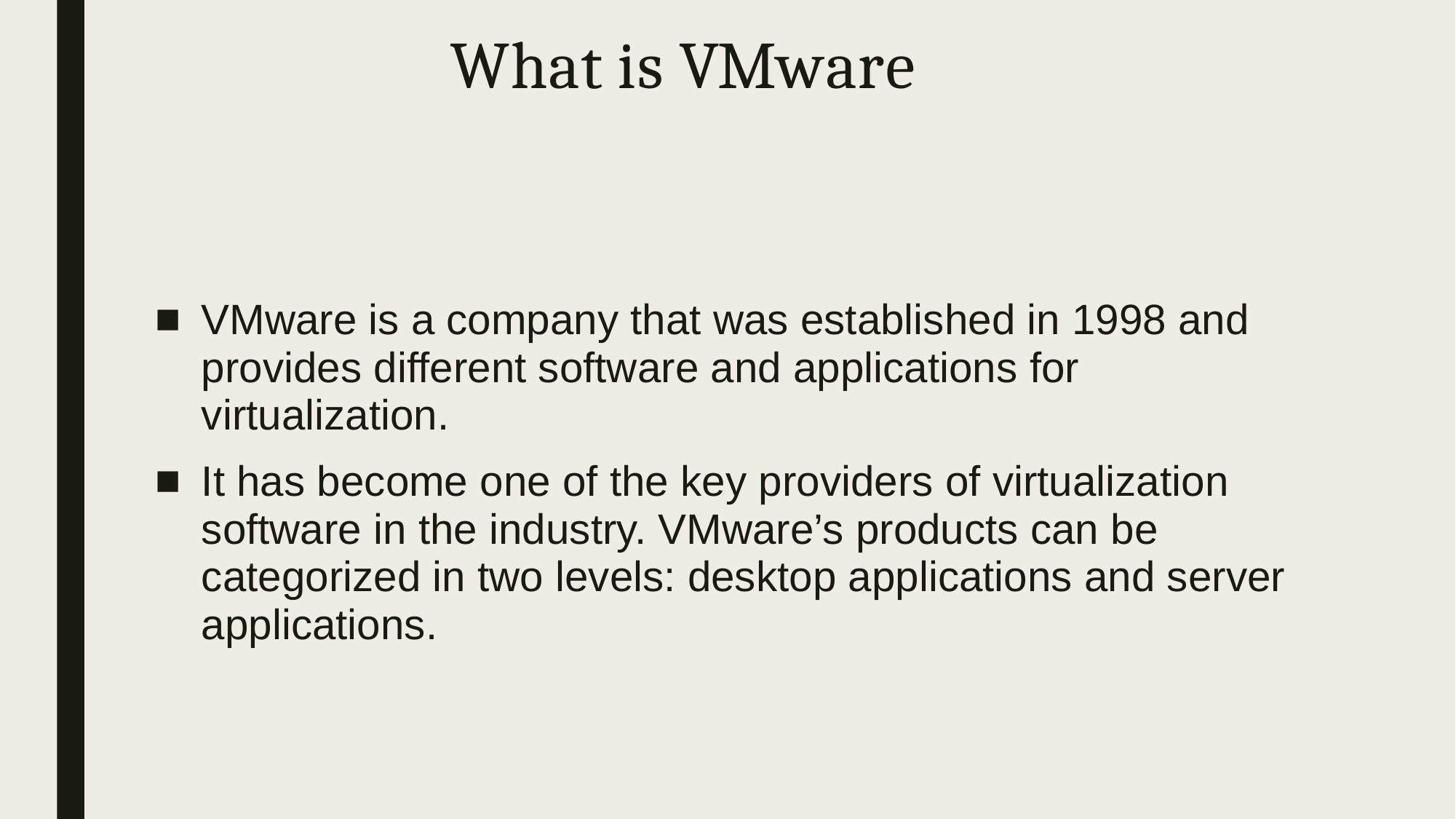

# What is VMware
VMware is a company that was established in 1998 and provides different software and applications for virtualization.
It has become one of the key providers of virtualization software in the industry. VMware’s products can be categorized in two levels: desktop applications and server applications.